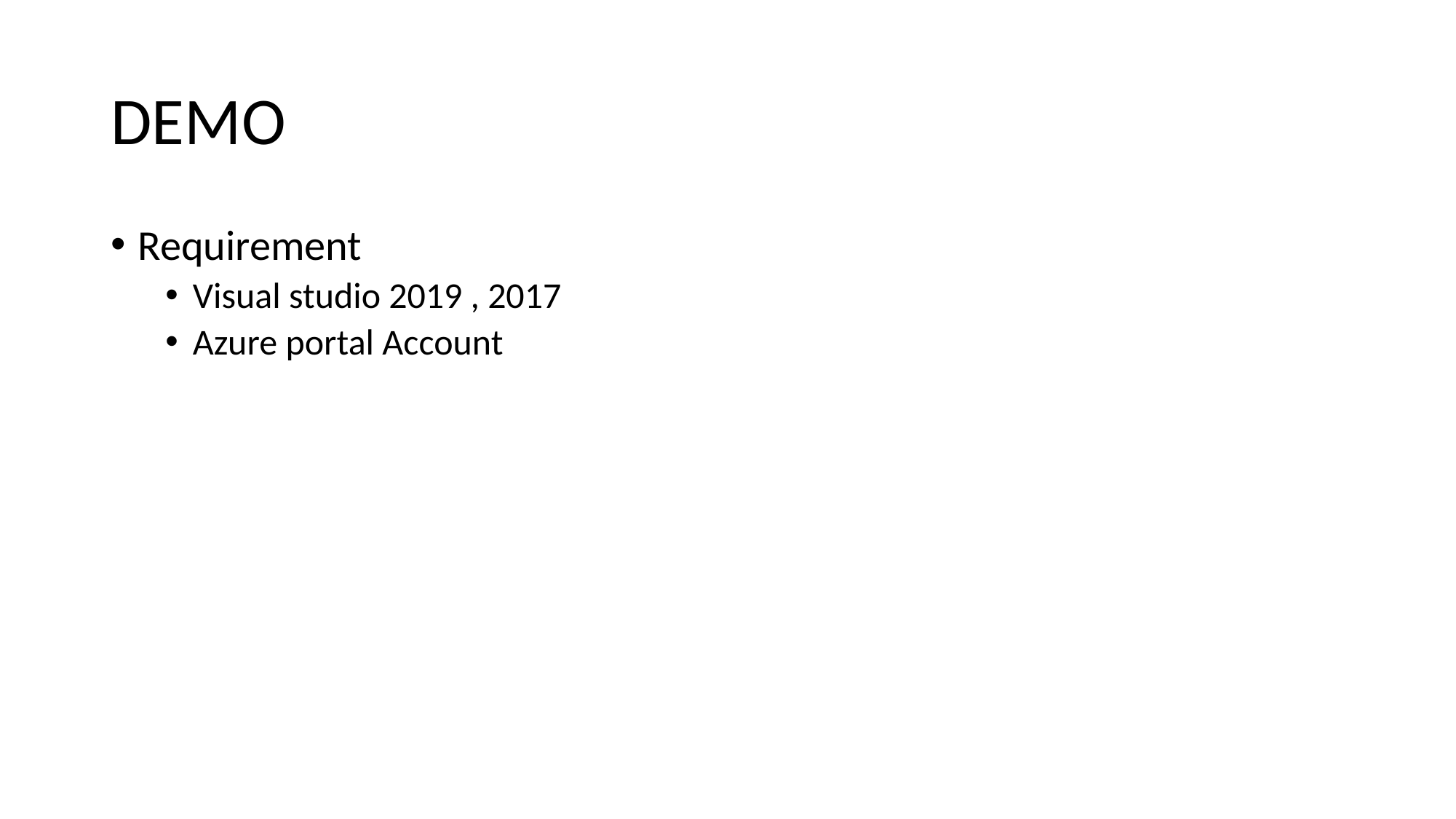

# DEMO
Requirement
Visual studio 2019 , 2017
Azure portal Account